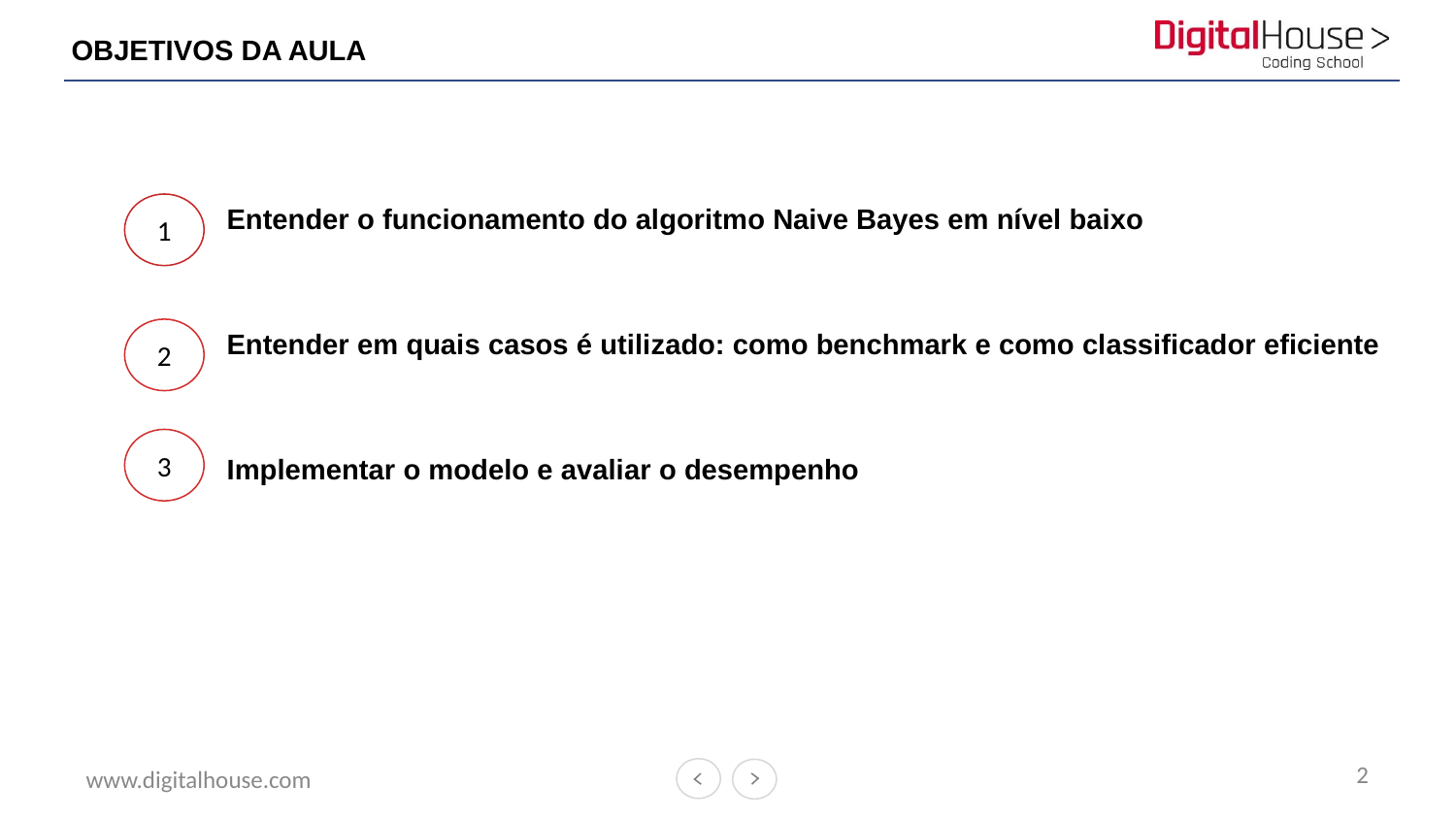

# OBJETIVOS DA AULA
Entender o funcionamento do algoritmo Naive Bayes em nível baixo
1
2
Entender em quais casos é utilizado: como benchmark e como classificador eficiente
3
Implementar o modelo e avaliar o desempenho
2